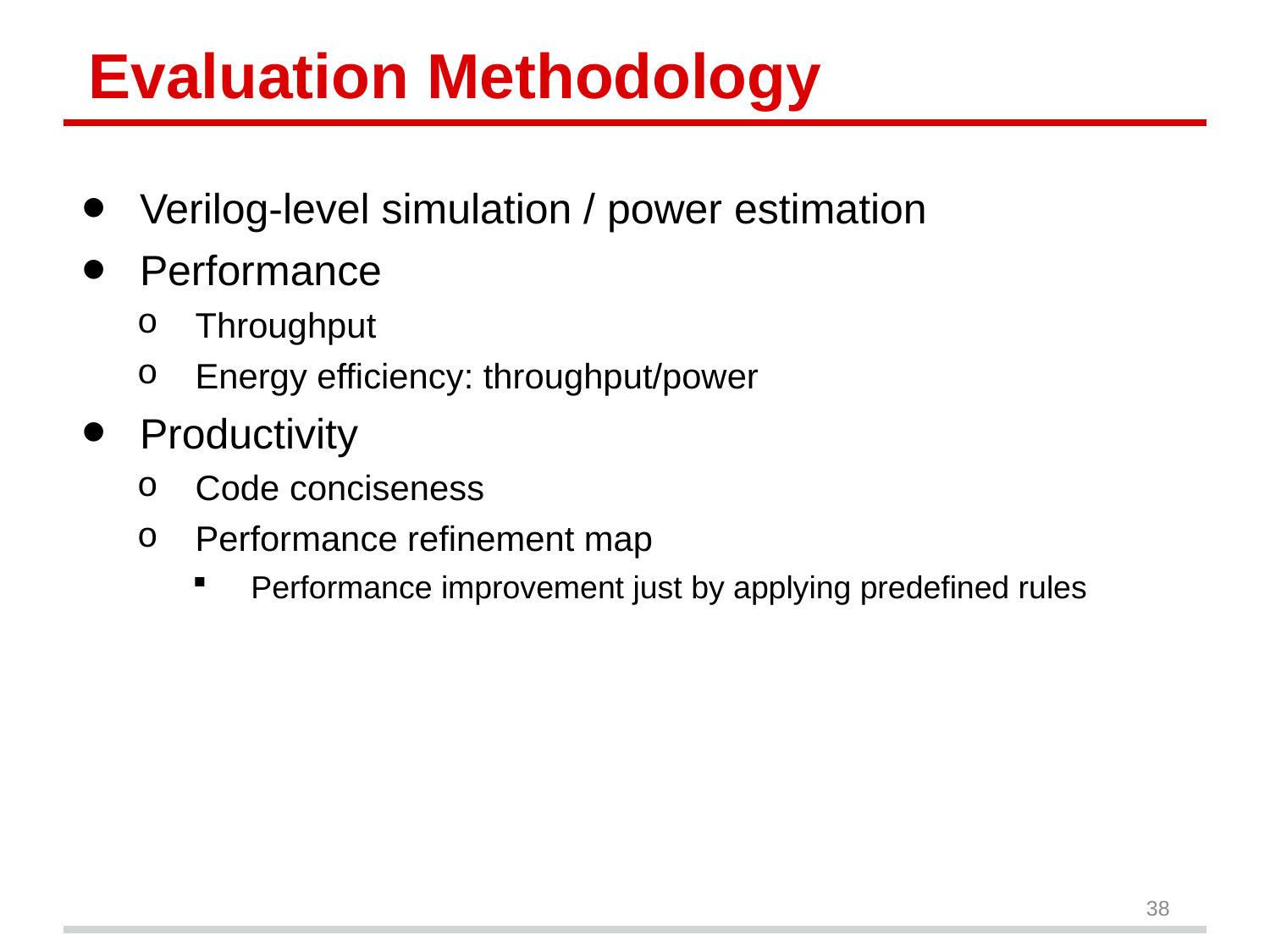

# Evaluation Methodology
Verilog-level simulation / power estimation
Performance
Throughput
Energy efficiency: throughput/power
Productivity
Code conciseness
Performance refinement map
Performance improvement just by applying predefined rules

38